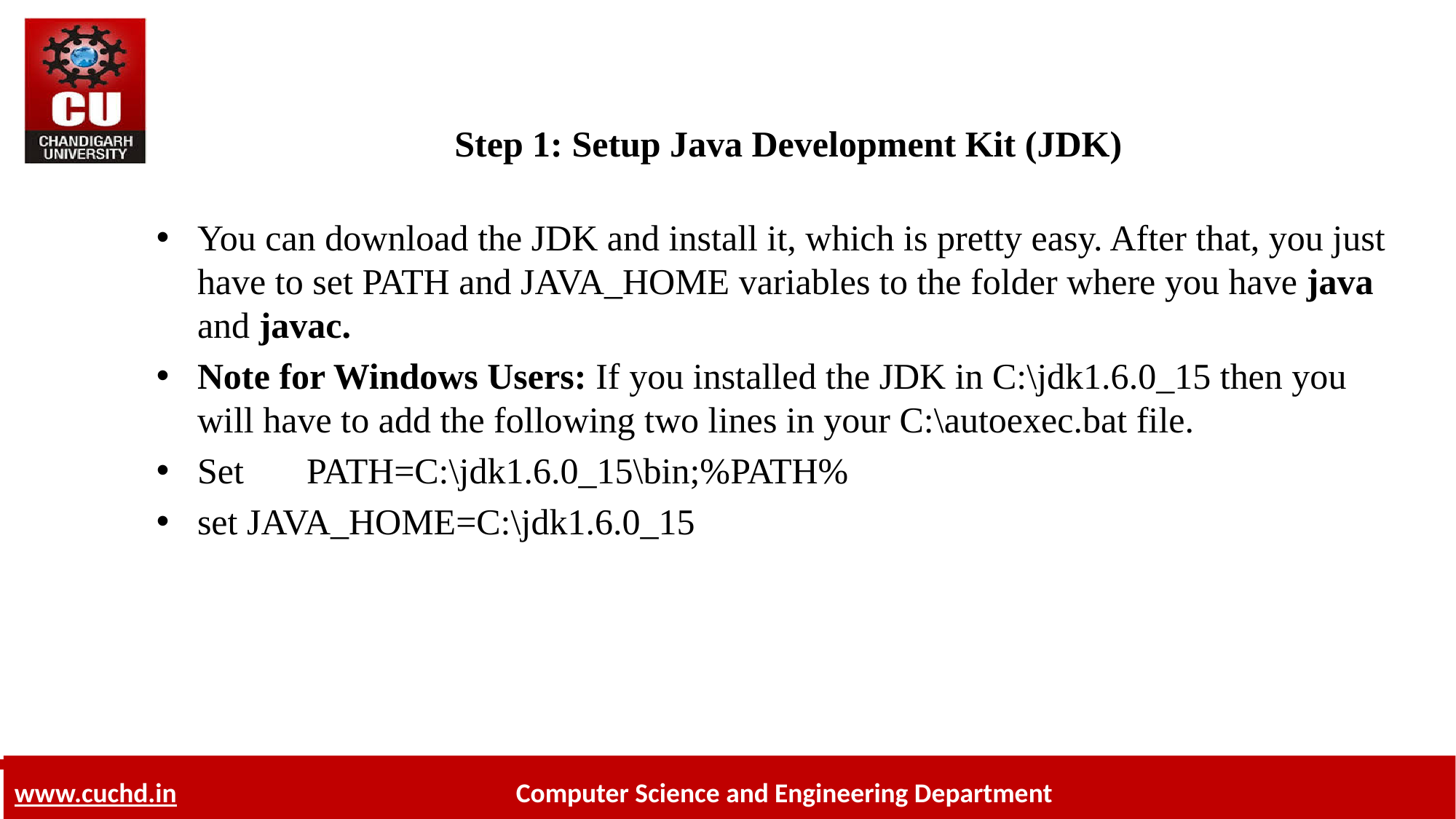

# Step 1: Setup Java Development Kit (JDK)
You can download the JDK and install it, which is pretty easy. After that, you just have to set PATH and JAVA_HOME variables to the folder where you have java and javac.
Note for Windows Users: If you installed the JDK in C:\jdk1.6.0_15 then you will have to add the following two lines in your C:\autoexec.bat file.
Set	PATH=C:\jdk1.6.0_15\bin;%PATH%
set JAVA_HOME=C:\jdk1.6.0_15